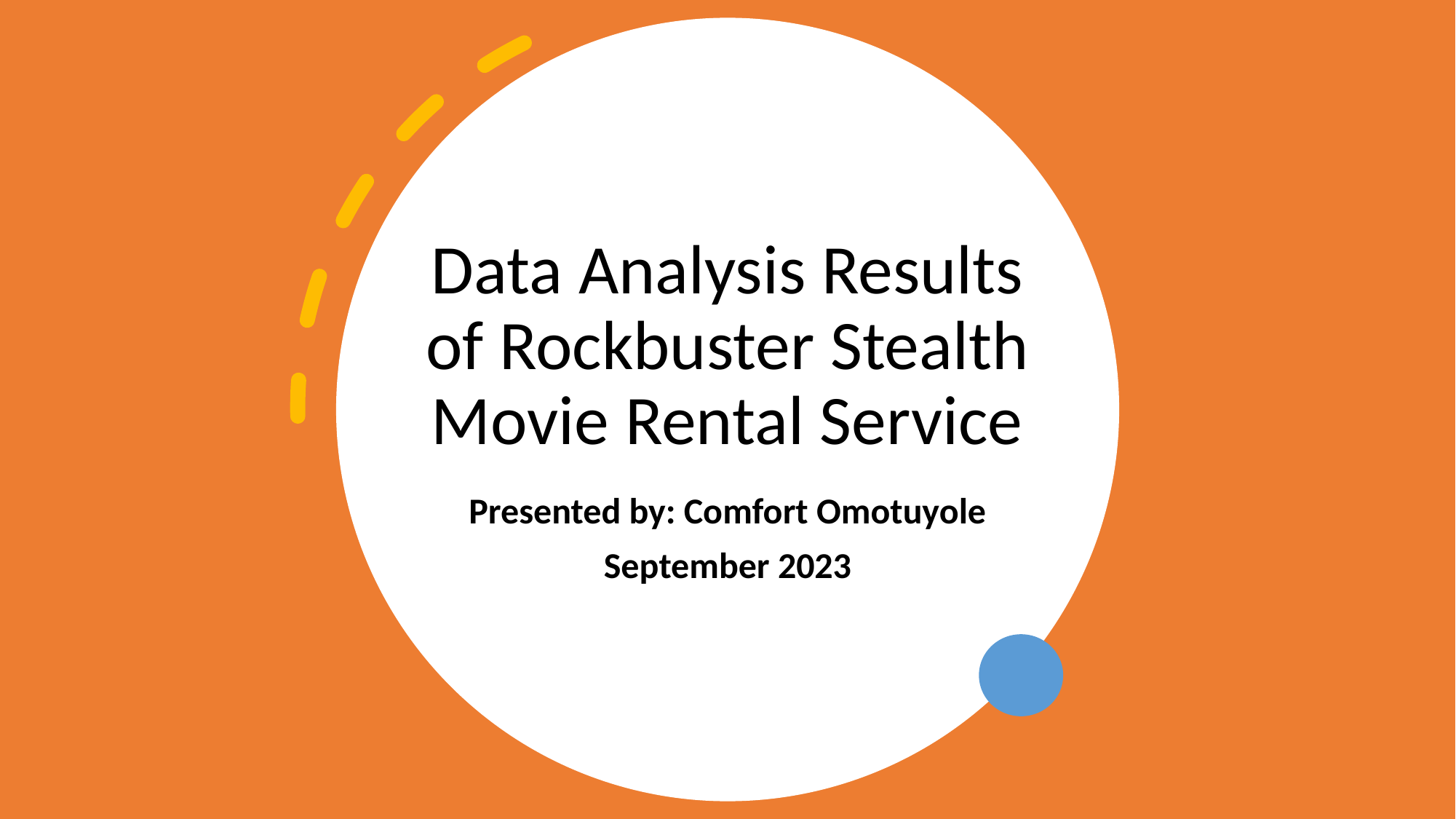

# Data Analysis Results of Rockbuster Stealth Movie Rental Service
Presented by: Comfort Omotuyole
September 2023